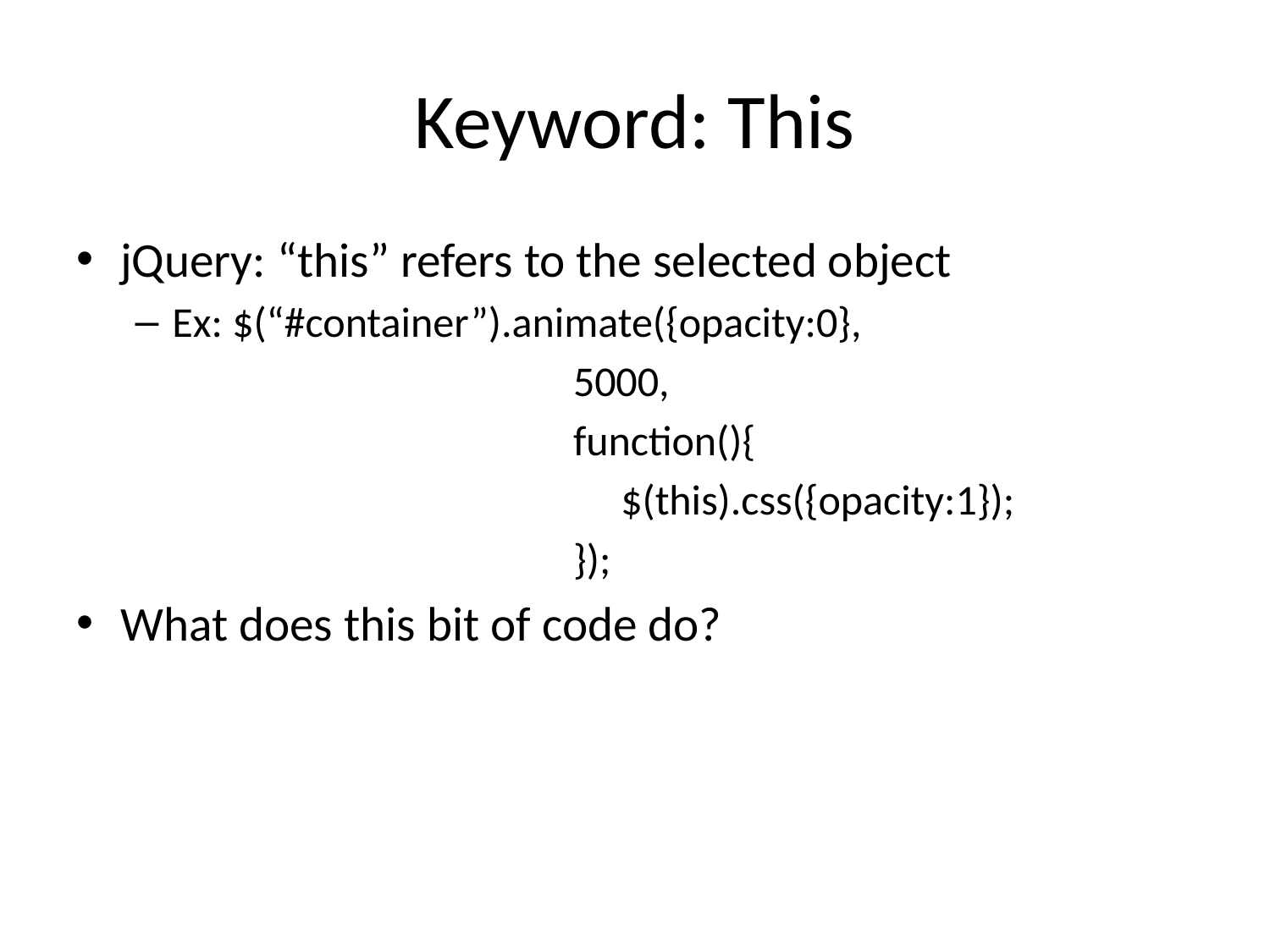

# Keyword: This
jQuery: “this” refers to the selected object
Ex: $(“#container”).animate({opacity:0},
                                              5000,
                                              function(){
                                                   $(this).css({opacity:1});
                                              });
What does this bit of code do?